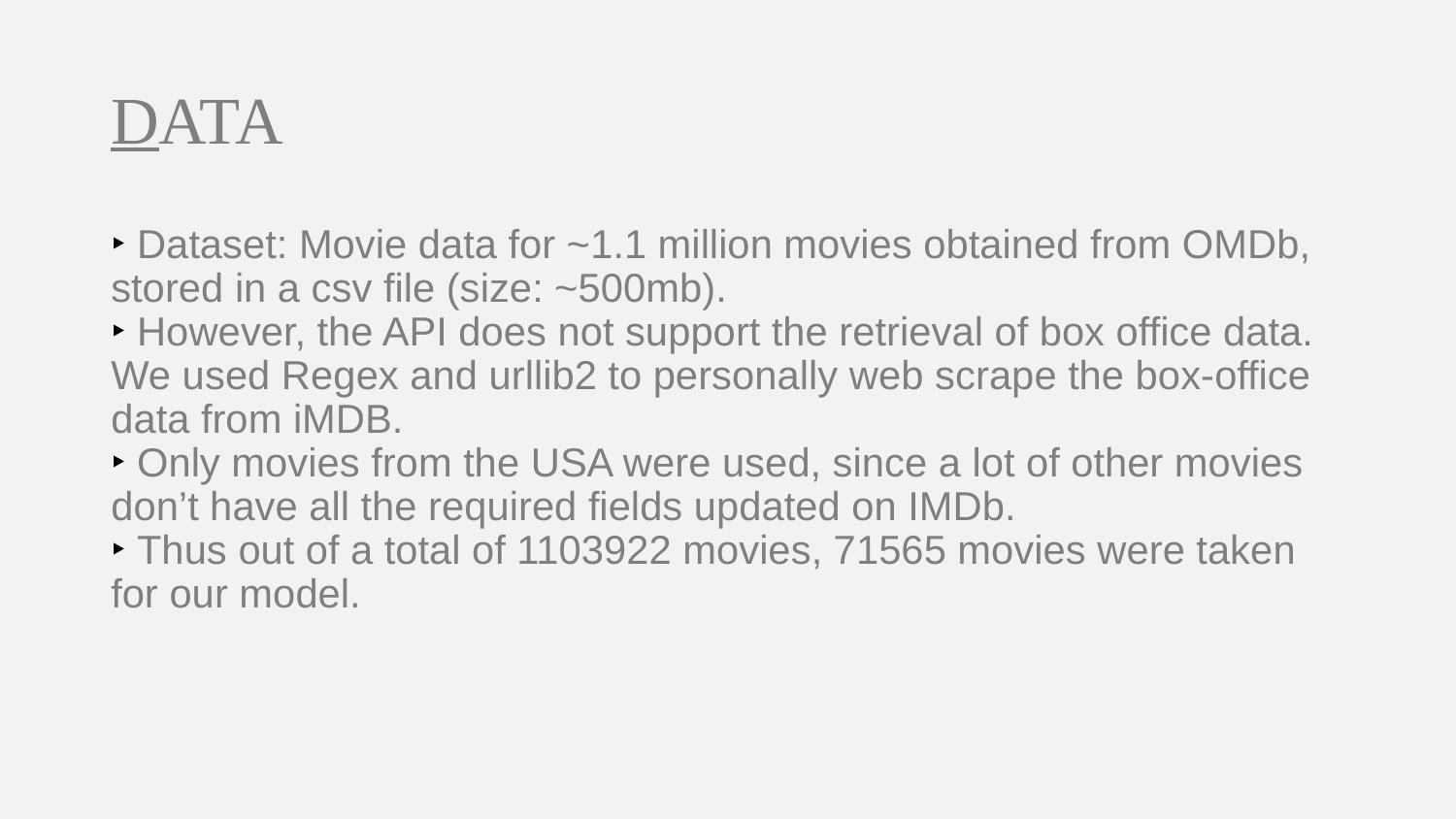

# DATA
‣ Dataset: Movie data for ~1.1 million movies obtained from OMDb, stored in a csv file (size: ~500mb).
‣ However, the API does not support the retrieval of box office data. We used Regex and urllib2 to personally web scrape the box-office data from iMDB.
‣ Only movies from the USA were used, since a lot of other movies don’t have all the required fields updated on IMDb.
‣ Thus out of a total of 1103922 movies, 71565 movies were taken for our model.